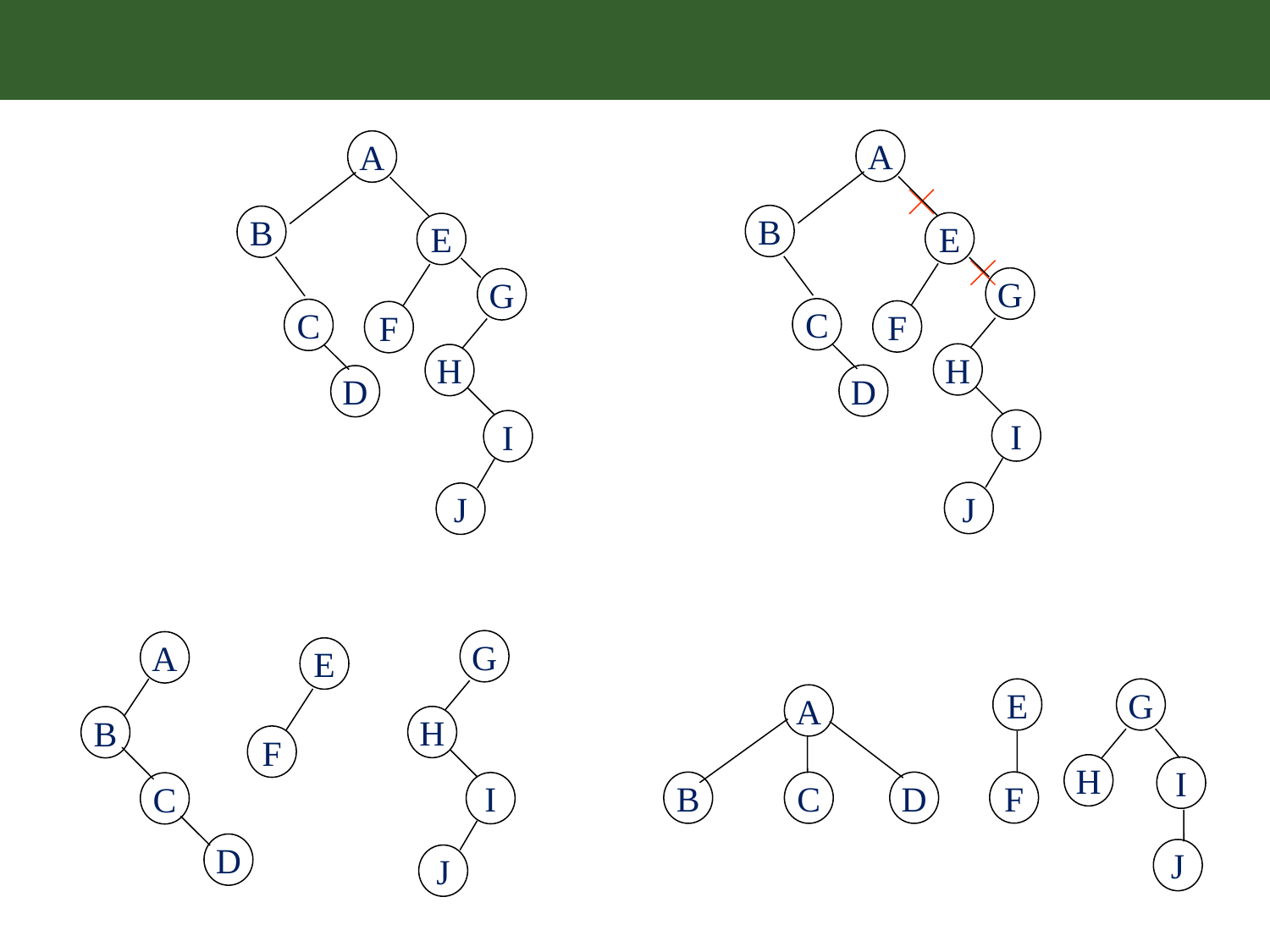

A

B
E

F

G

H

I

J
C

D

A

B
E

F

G

H

I

J
C

D
G

H

I

J
A

B

C

D
E

F
E

F
G

H
I

J
A

B
C
D